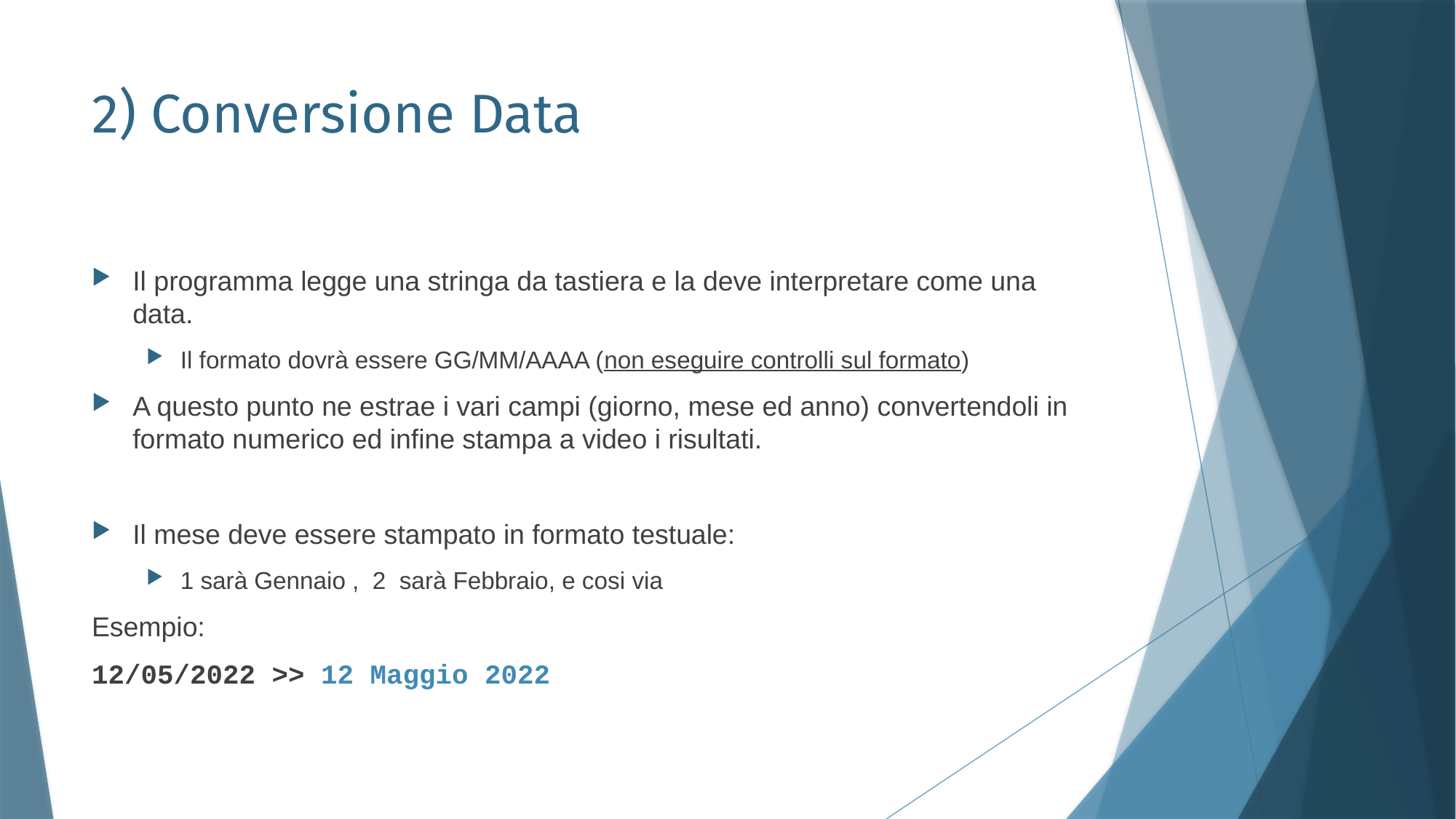

# 2) Conversione Data
Il programma legge una stringa da tastiera e la deve interpretare come una data.
Il formato dovrà essere GG/MM/AAAA (non eseguire controlli sul formato)
A questo punto ne estrae i vari campi (giorno, mese ed anno) convertendoli in formato numerico ed infine stampa a video i risultati.

Il mese deve essere stampato in formato testuale:
1 sarà Gennaio ,  2  sarà Febbraio, e cosi via
Esempio:
12/05/2022 >> 12 Maggio 2022